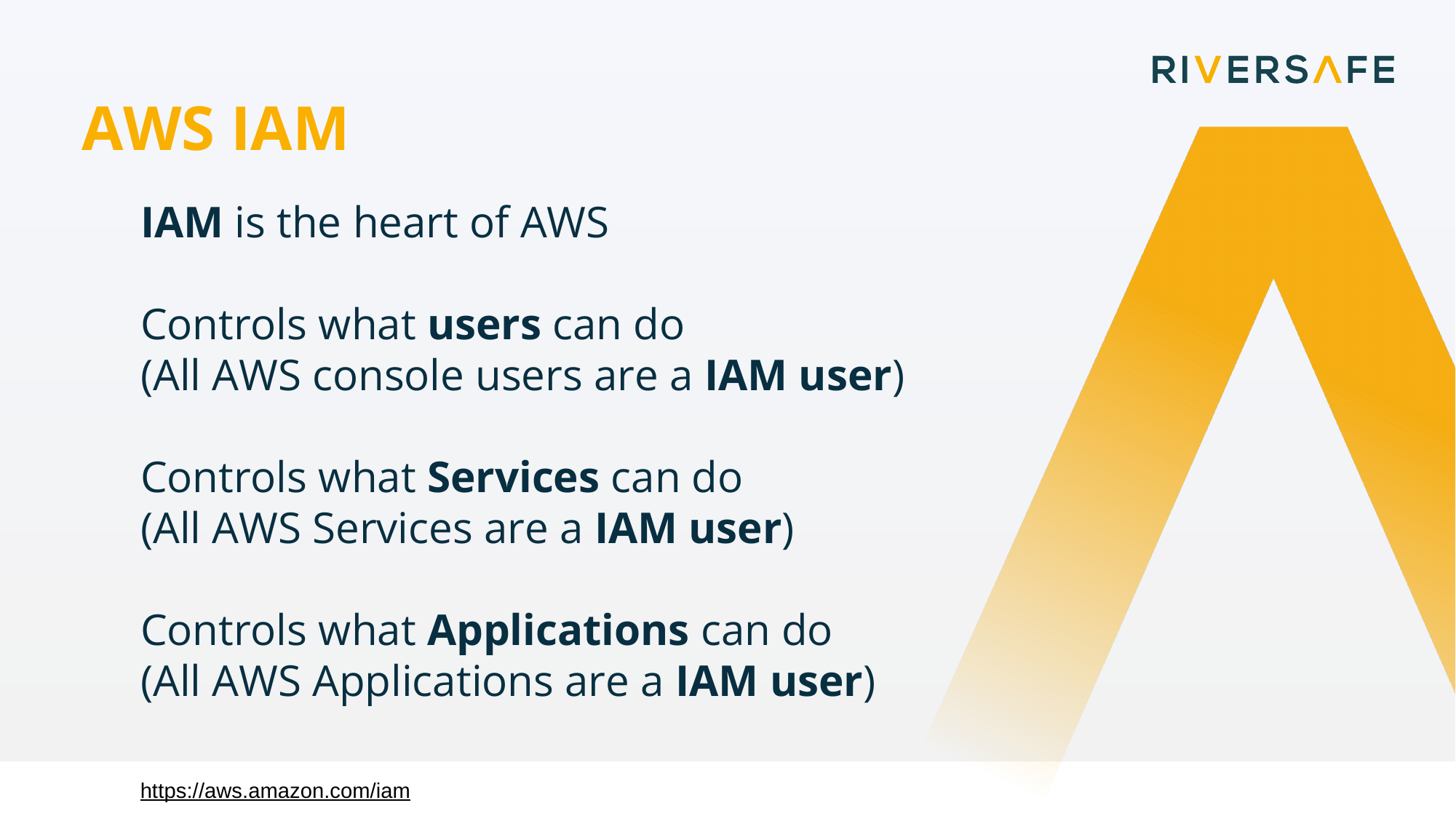

AWS IAM
IAM is the heart of AWS

Controls what users can do
(All AWS console users are a IAM user)
Controls what Services can do
(All AWS Services are a IAM user)
Controls what Applications can do
(All AWS Applications are a IAM user)

https://aws.amazon.com/iam